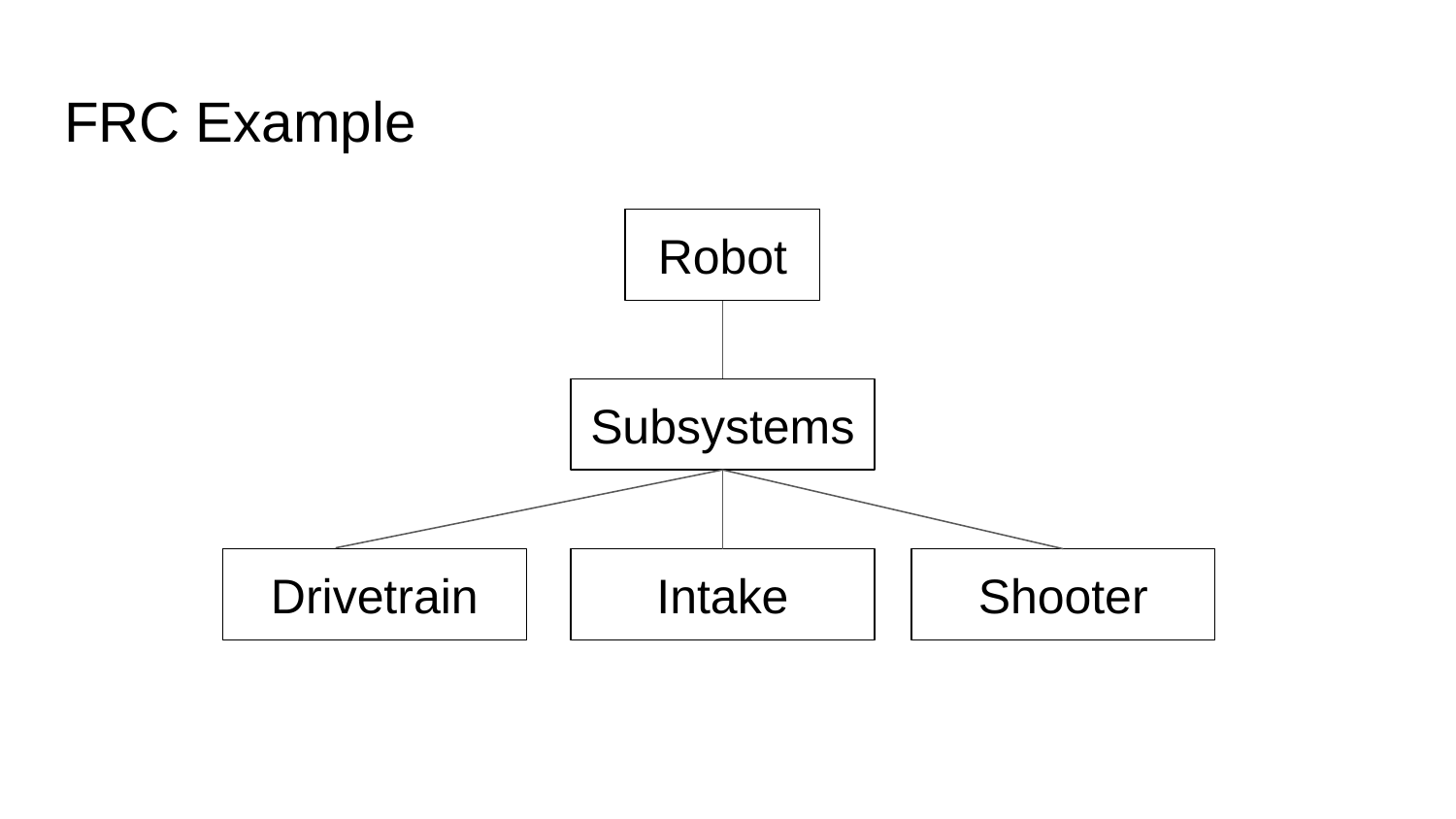

# FRC Example
Robot
Subsystems
Drivetrain
Intake
Shooter